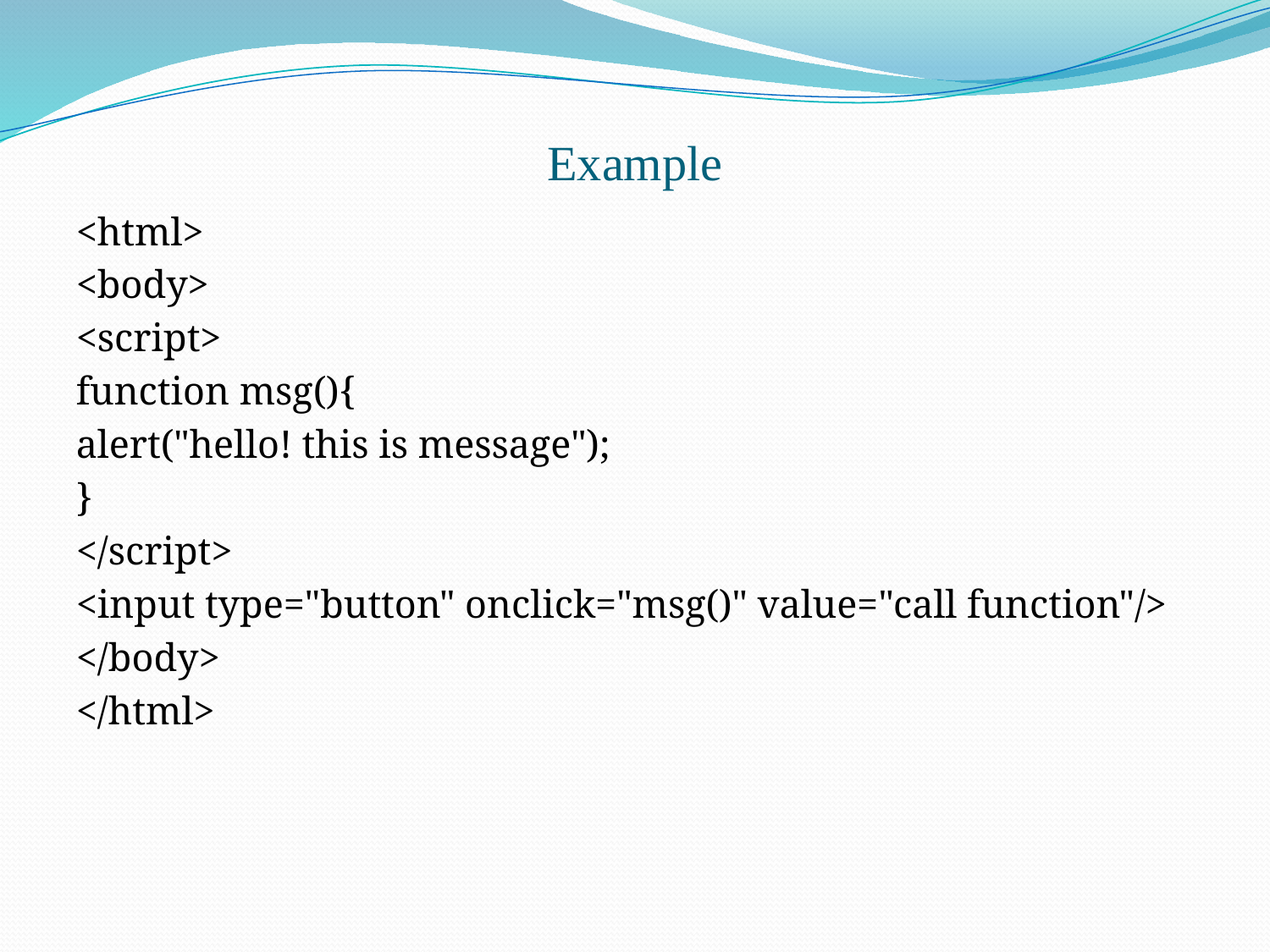

# Example
<html>
<body>
<script>
function msg(){
alert("hello! this is message");
}
</script>
<input type="button" onclick="msg()" value="call function"/>
</body>
</html>